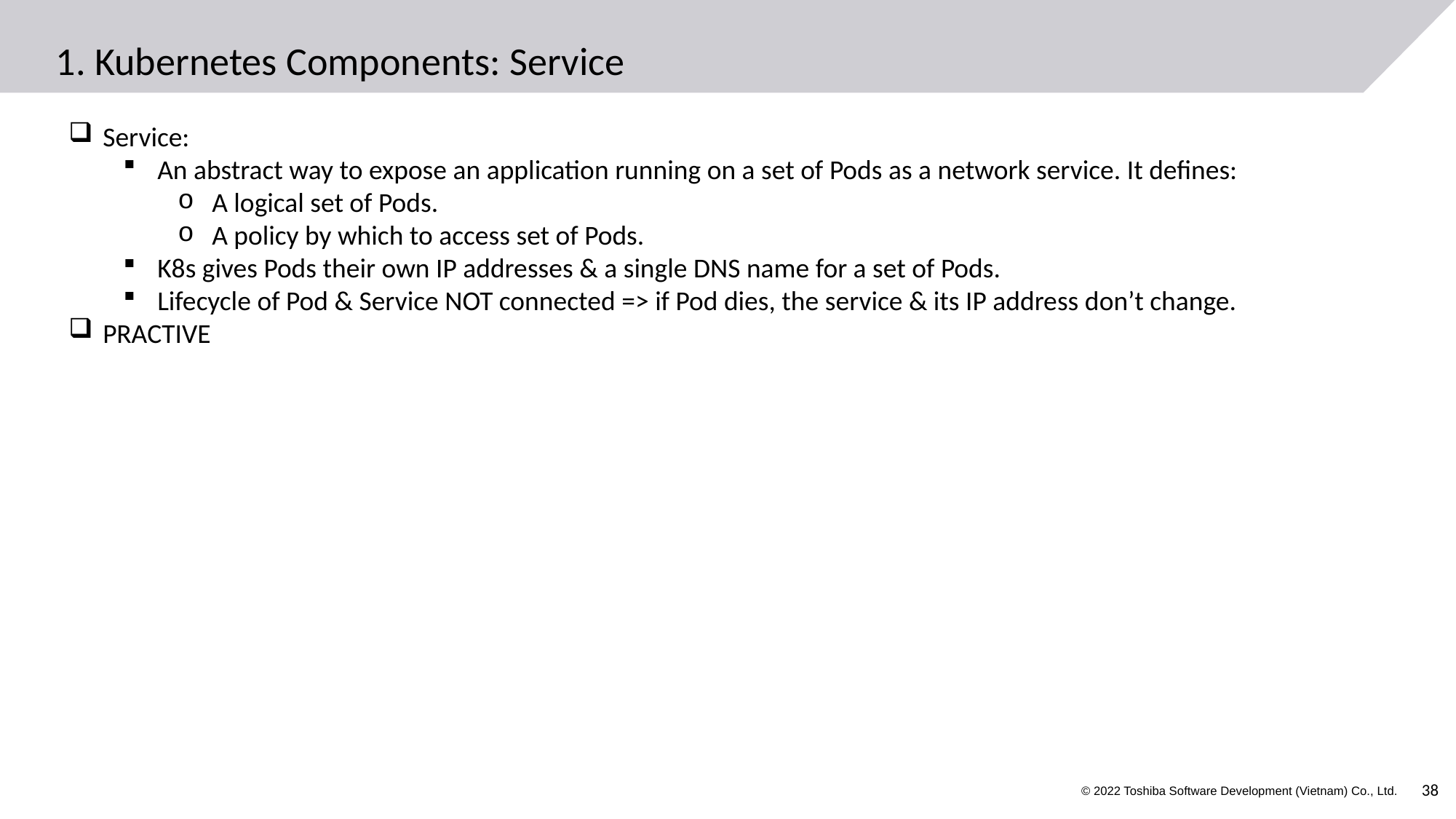

# 1. Kubernetes Components: Service
Service:
An abstract way to expose an application running on a set of Pods as a network service. It defines:
A logical set of Pods.
A policy by which to access set of Pods.
K8s gives Pods their own IP addresses & a single DNS name for a set of Pods.
Lifecycle of Pod & Service NOT connected => if Pod dies, the service & its IP address don’t change.
PRACTIVE